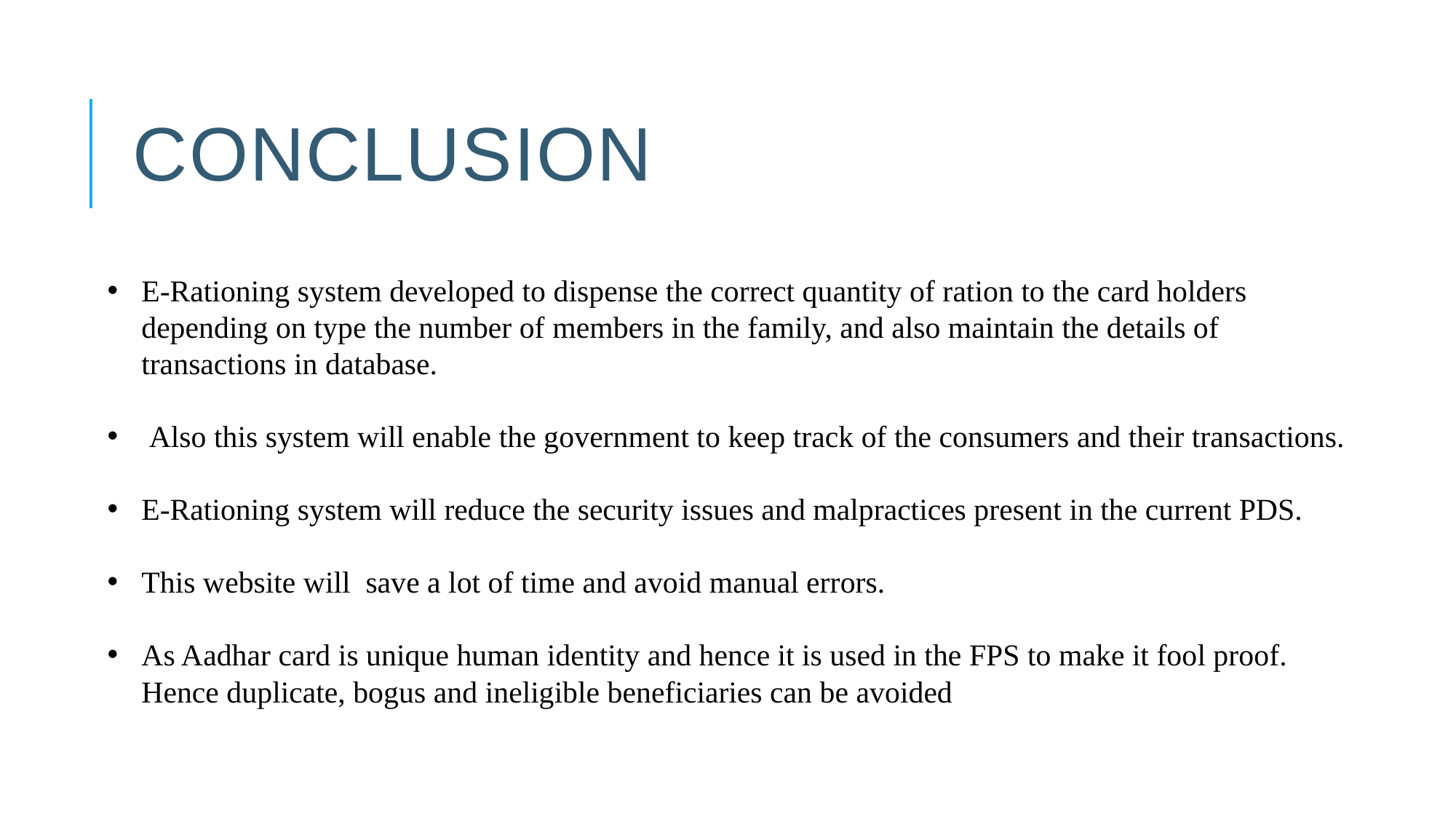

# Conclusion
E-Rationing system developed to dispense the correct quantity of ration to the card holders depending on type the number of members in the family, and also maintain the details of transactions in database.

 Also this system will enable the government to keep track of the consumers and their transactions.

E-Rationing system will reduce the security issues and malpractices present in the current PDS.

This website will  save a lot of time and avoid manual errors.

As Aadhar card is unique human identity and hence it is used in the FPS to make it fool proof. Hence duplicate, bogus and ineligible beneficiaries can be avoided